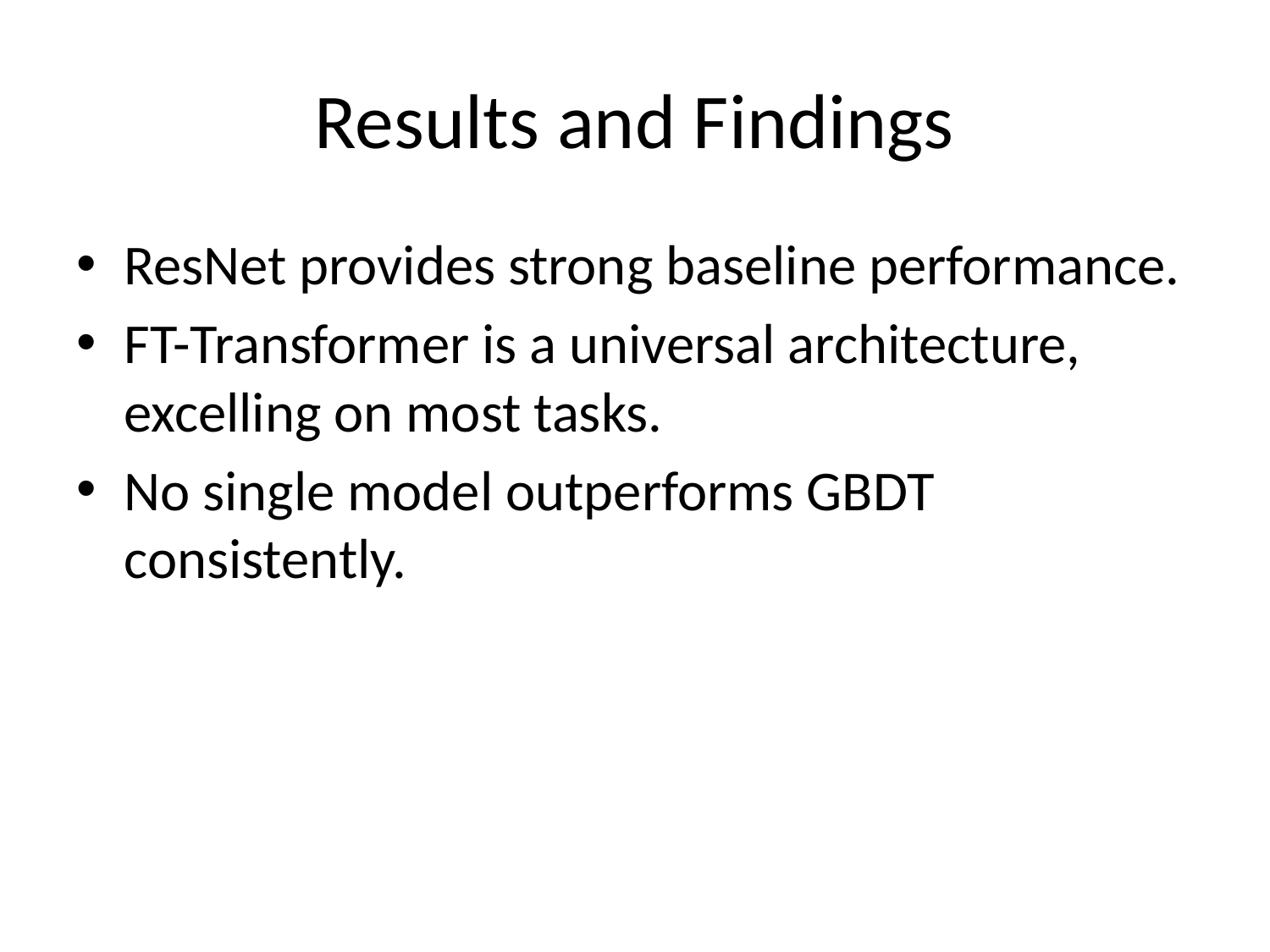

# Results and Findings
ResNet provides strong baseline performance.
FT-Transformer is a universal architecture, excelling on most tasks.
No single model outperforms GBDT consistently.